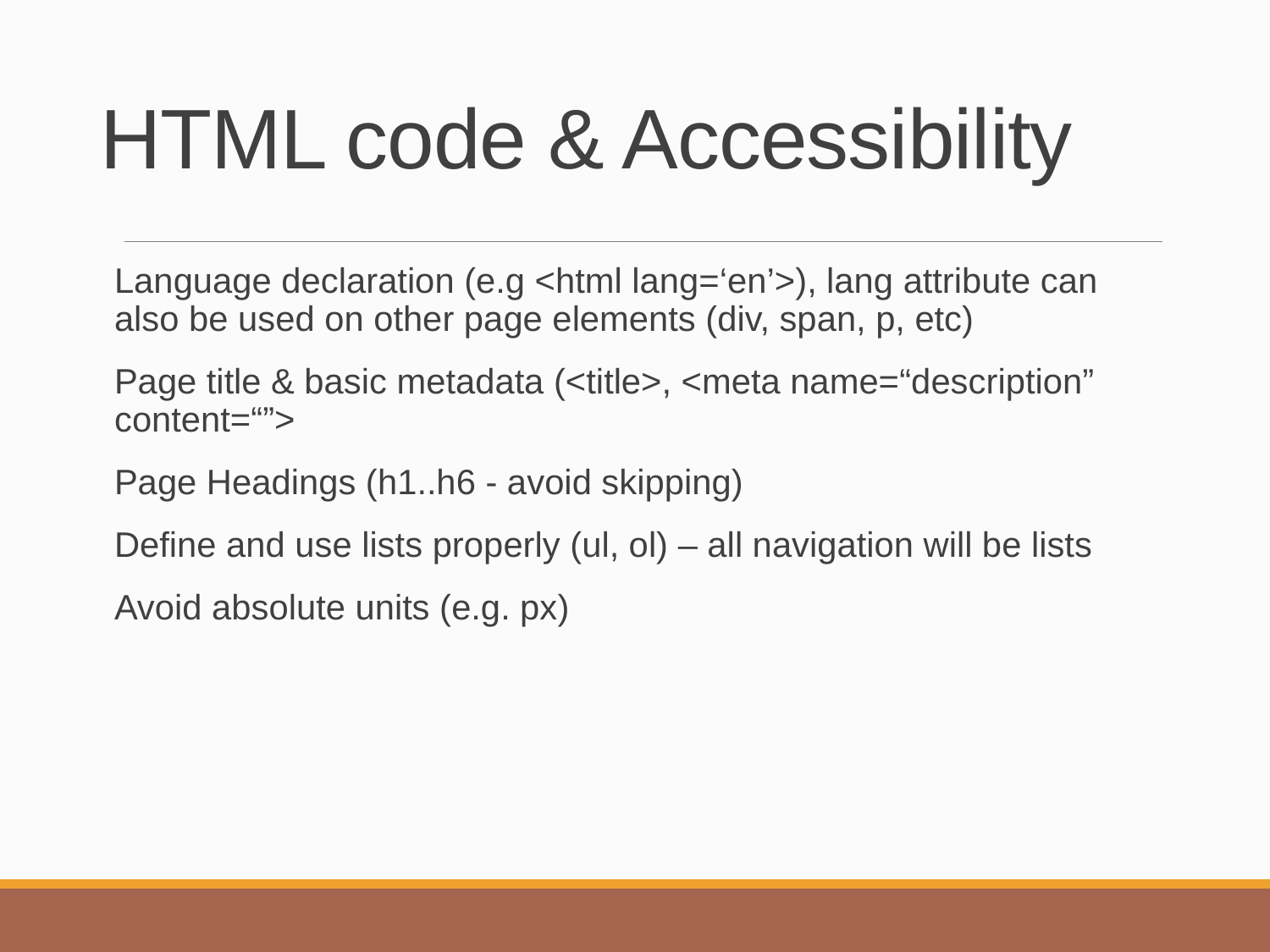

# HTML code & Accessibility
Language declaration (e.g <html lang=‘en’>), lang attribute can also be used on other page elements (div, span, p, etc)
Page title & basic metadata (<title>, <meta name=“description” content=“”>
Page Headings (h1..h6 - avoid skipping)
Define and use lists properly (ul, ol) – all navigation will be lists
Avoid absolute units (e.g. px)